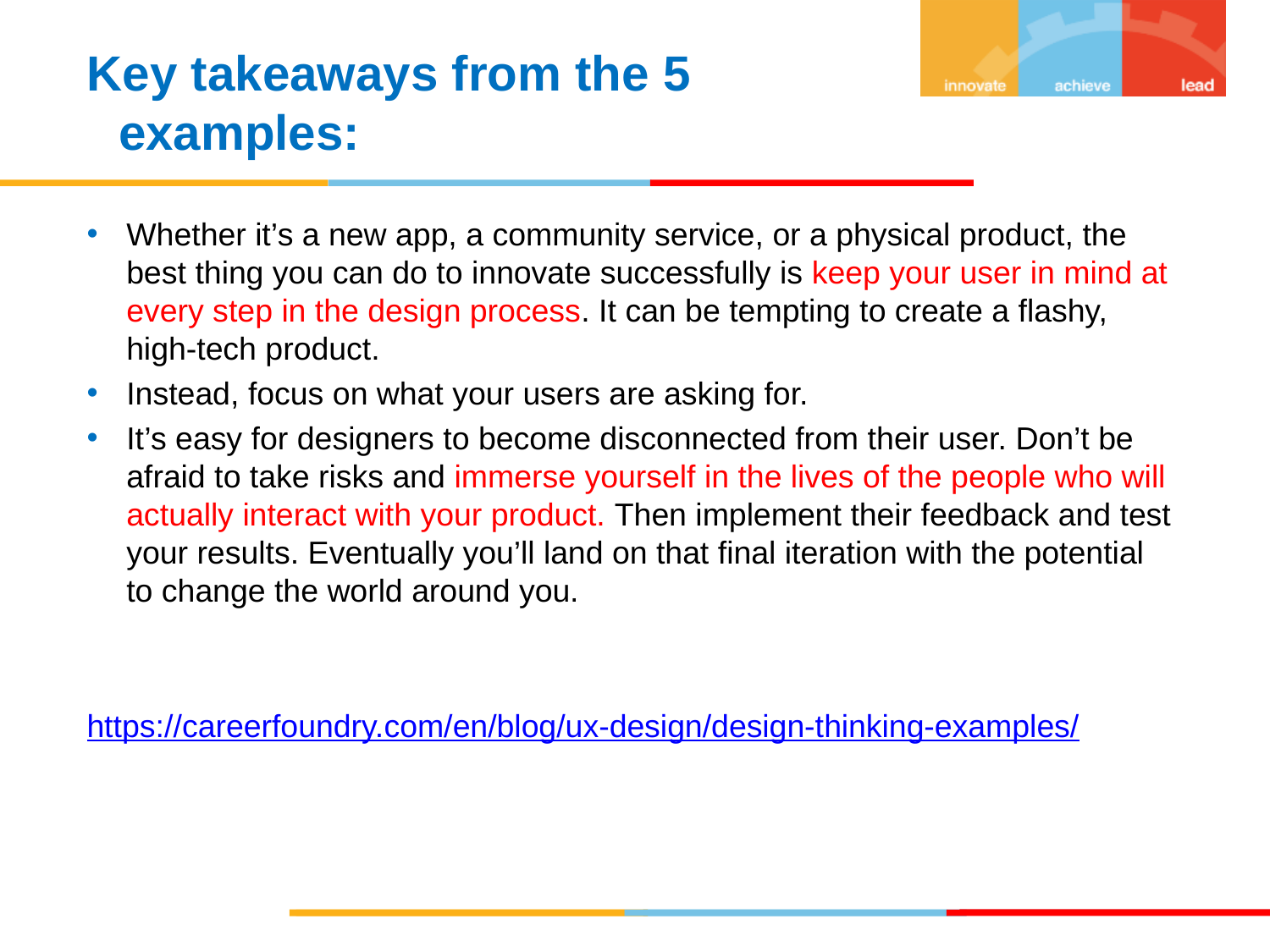

Key takeaways from the 5 examples:
Whether it’s a new app, a community service, or a physical product, the best thing you can do to innovate successfully is keep your user in mind at every step in the design process. It can be tempting to create a flashy, high-tech product.
Instead, focus on what your users are asking for.
It’s easy for designers to become disconnected from their user. Don’t be afraid to take risks and immerse yourself in the lives of the people who will actually interact with your product. Then implement their feedback and test your results. Eventually you’ll land on that final iteration with the potential to change the world around you.

https://careerfoundry.com/en/blog/ux-design/design-thinking-examples/